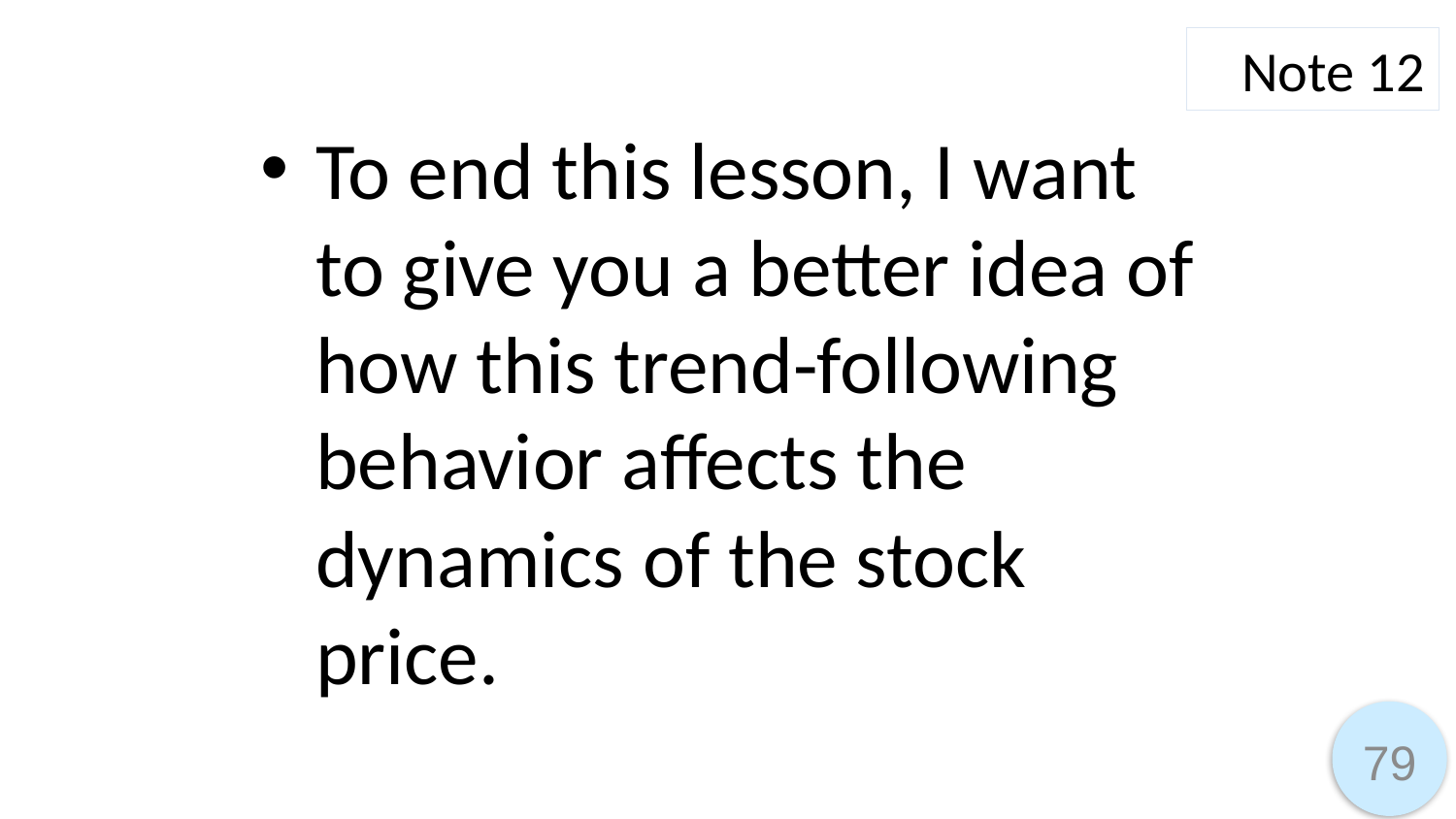

Note 12
To end this lesson, I want to give you a better idea of how this trend-following behavior affects the dynamics of the stock price.
79